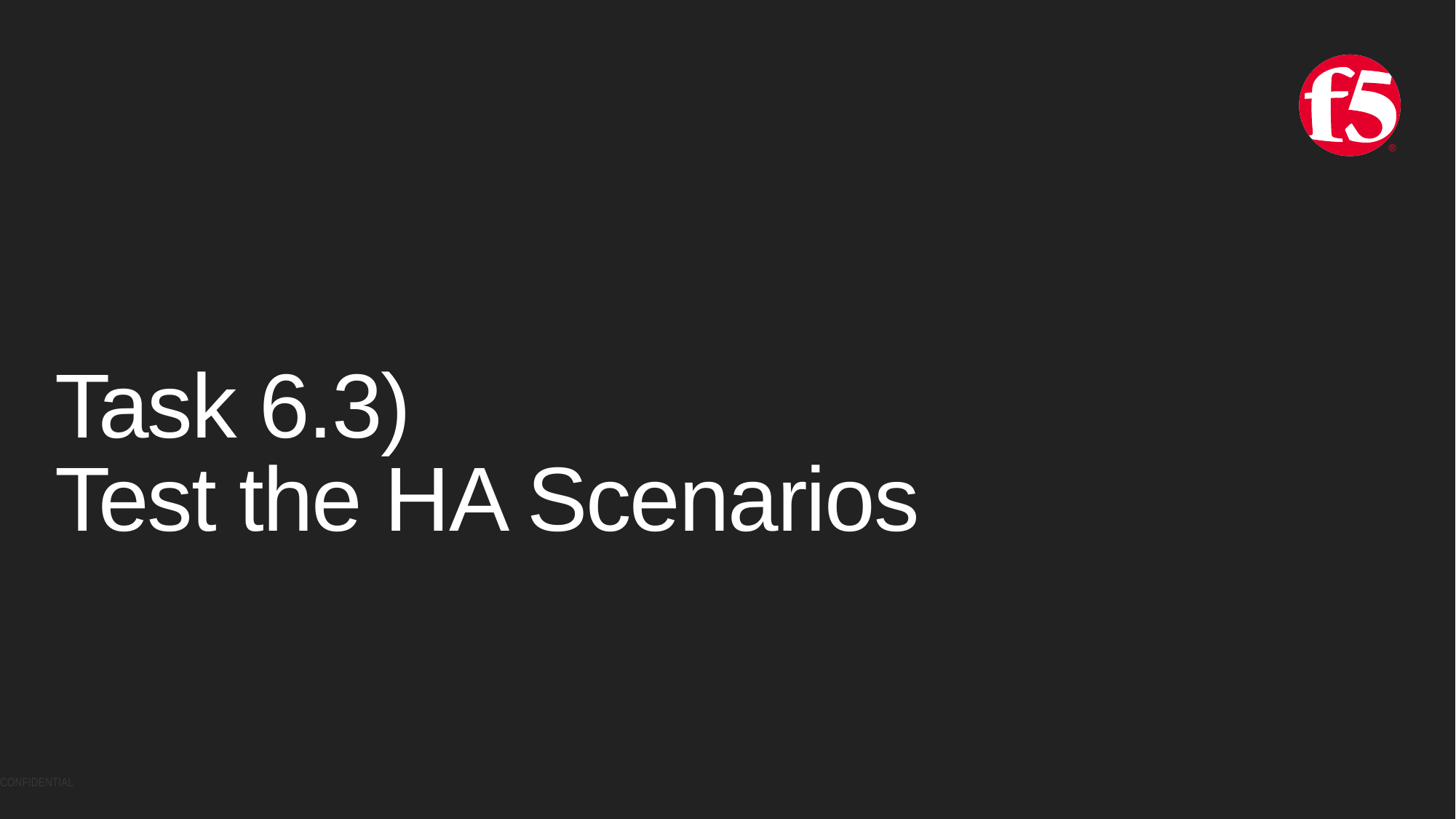

# Task 6.3) Test the HA Scenarios

CONFIDENTIAL